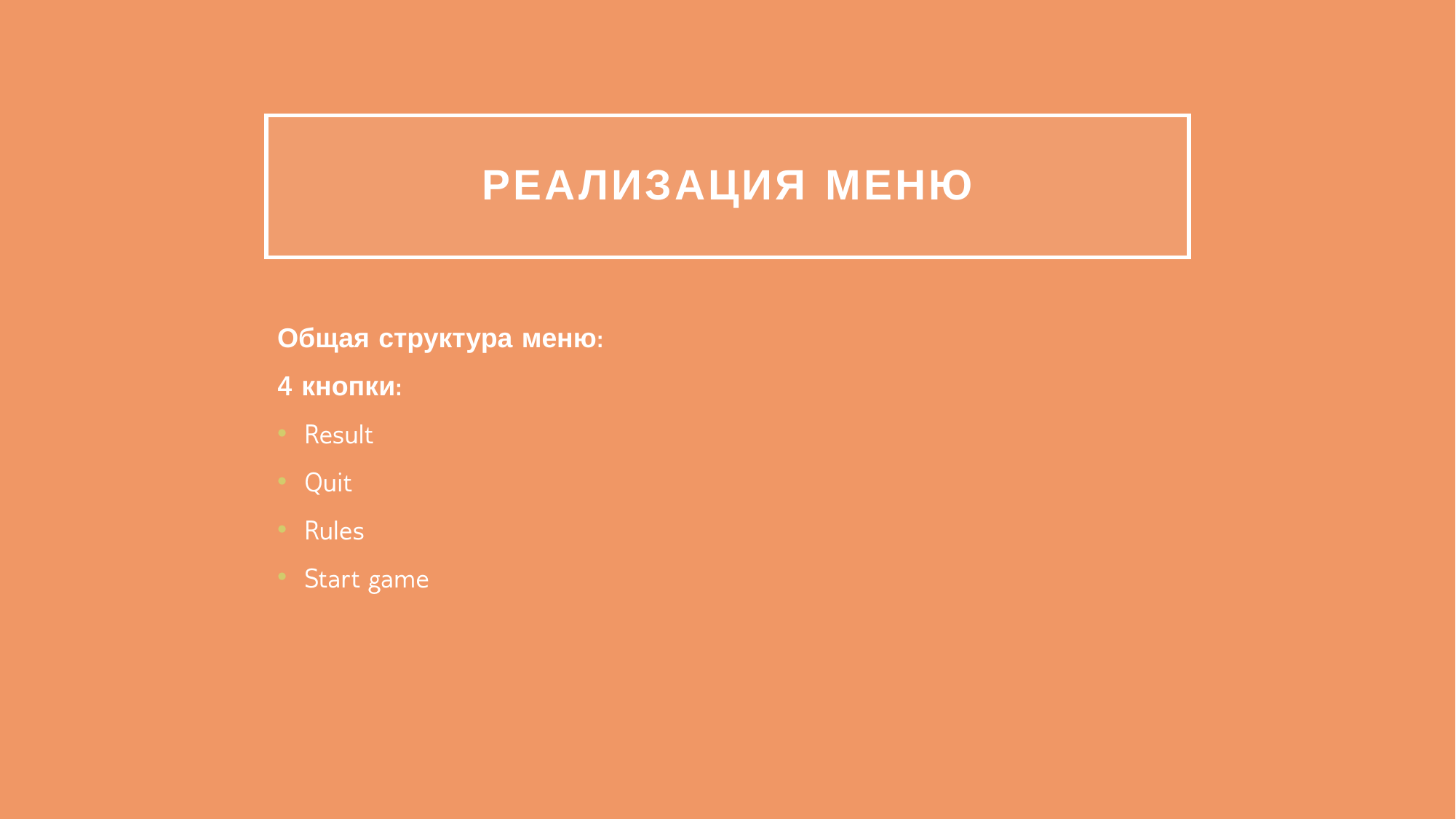

# Реализация меню
Общая структура меню:
4 кнопки:
Result
Quit
Rules
Start game